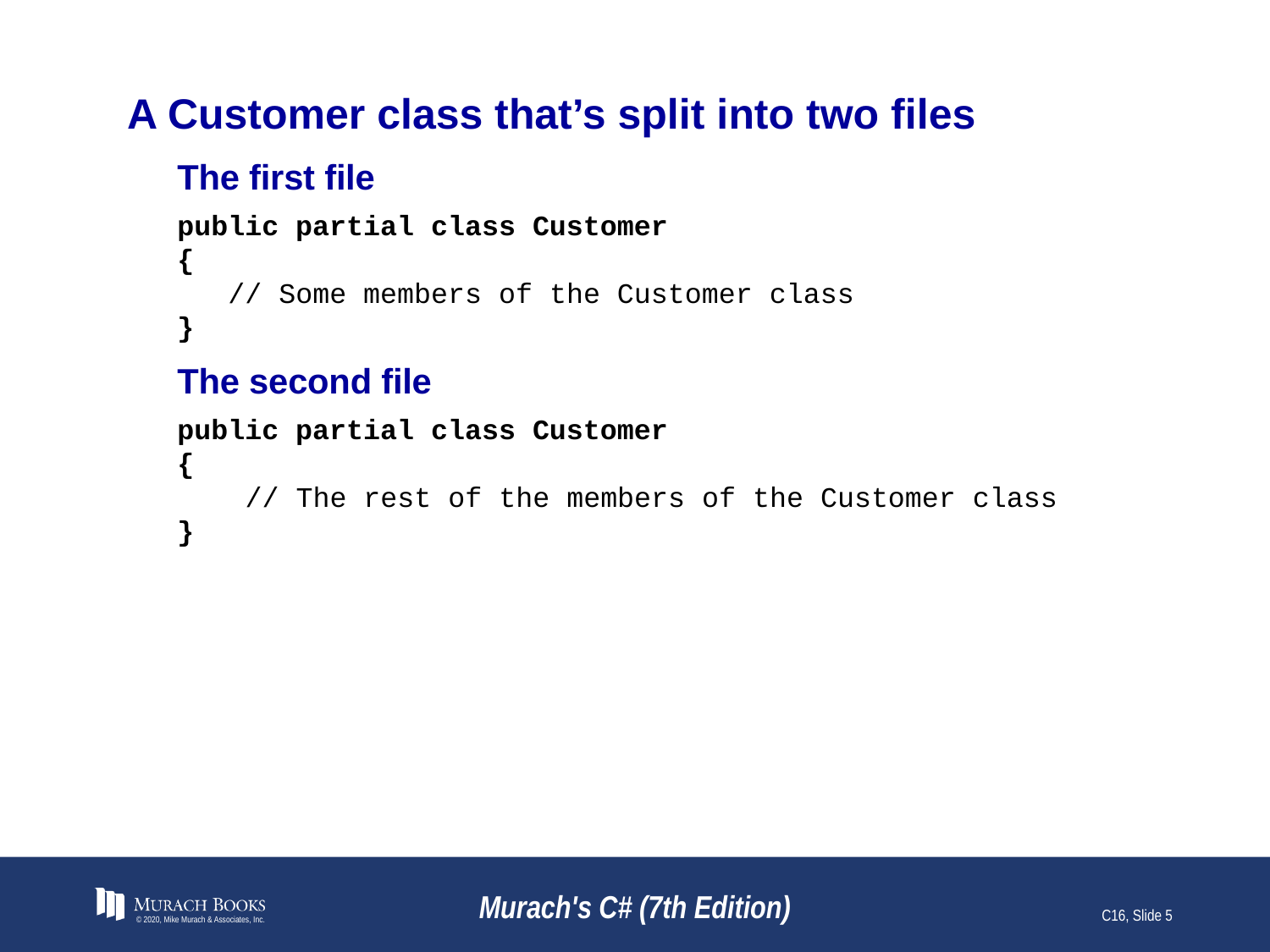

# A Customer class that’s split into two files
The first file
public partial class Customer
{
   // Some members of the Customer class
}
The second file
public partial class Customer
{
    // The rest of the members of the Customer class
}

© 2020, Mike Murach & Associates, Inc.
Murach's C# (7th Edition)

C16, Slide 5